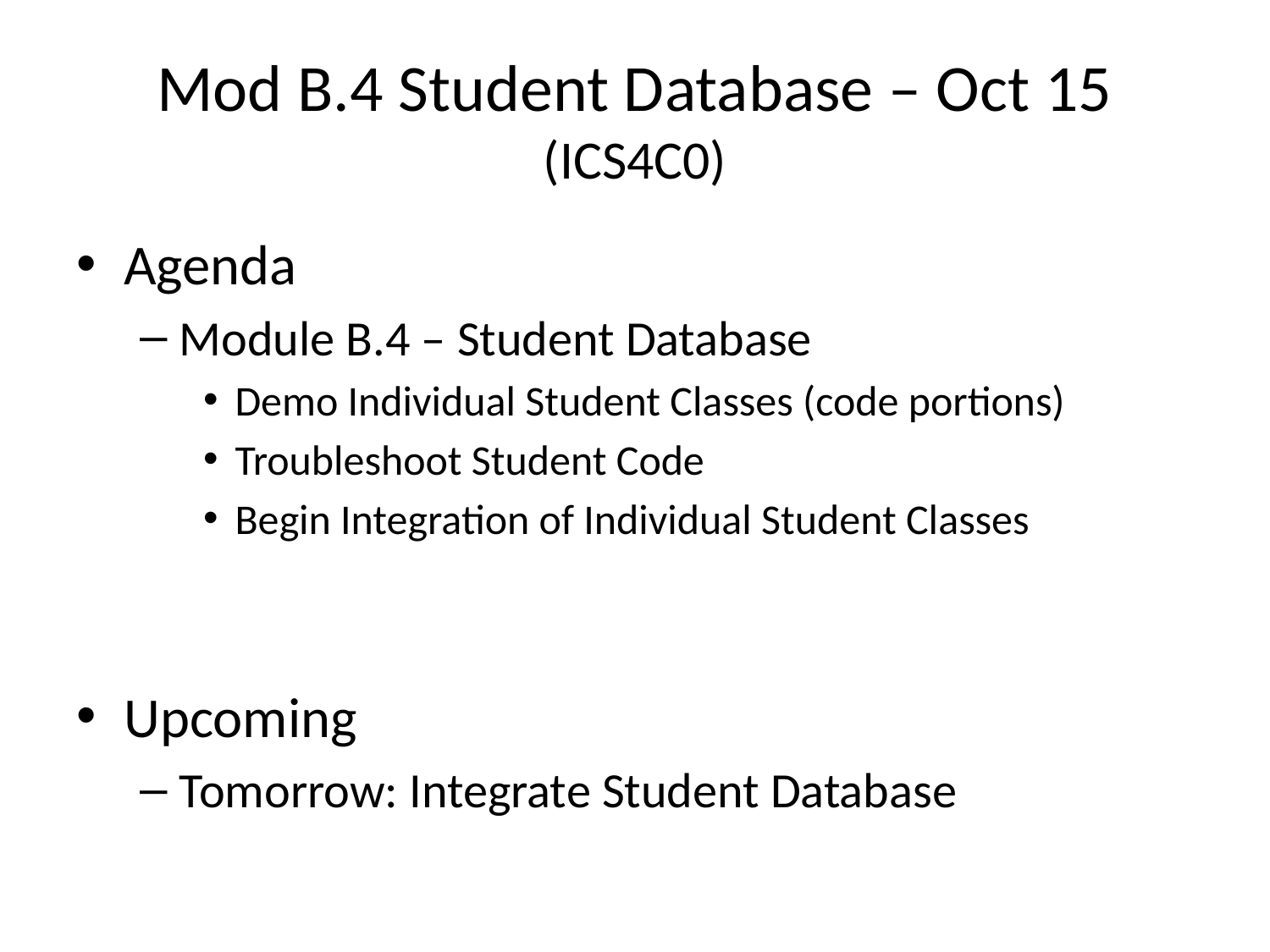

# Mod B.4 Student Database – Oct 15 (ICS4C0)
Agenda
Module B.4 – Student Database
Demo Individual Student Classes (code portions)
Troubleshoot Student Code
Begin Integration of Individual Student Classes

Upcoming
Tomorrow: Integrate Student Database